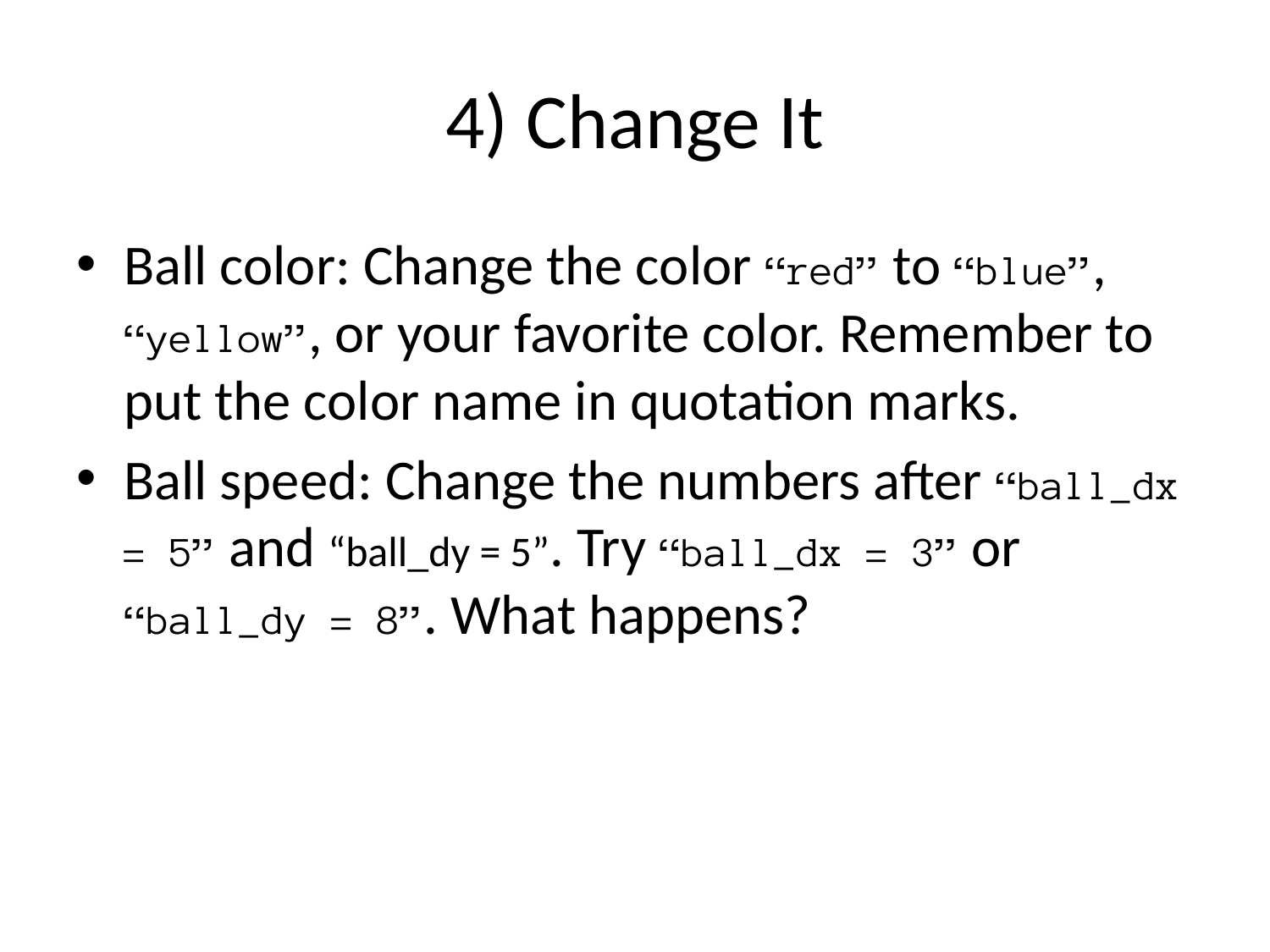

# 4) Change It
Ball color: Change the color “red” to “blue”, “yellow”, or your favorite color. Remember to put the color name in quotation marks.
Ball speed: Change the numbers after “ball_dx = 5” and “ball_dy = 5”. Try “ball_dx = 3” or “ball_dy = 8”. What happens?